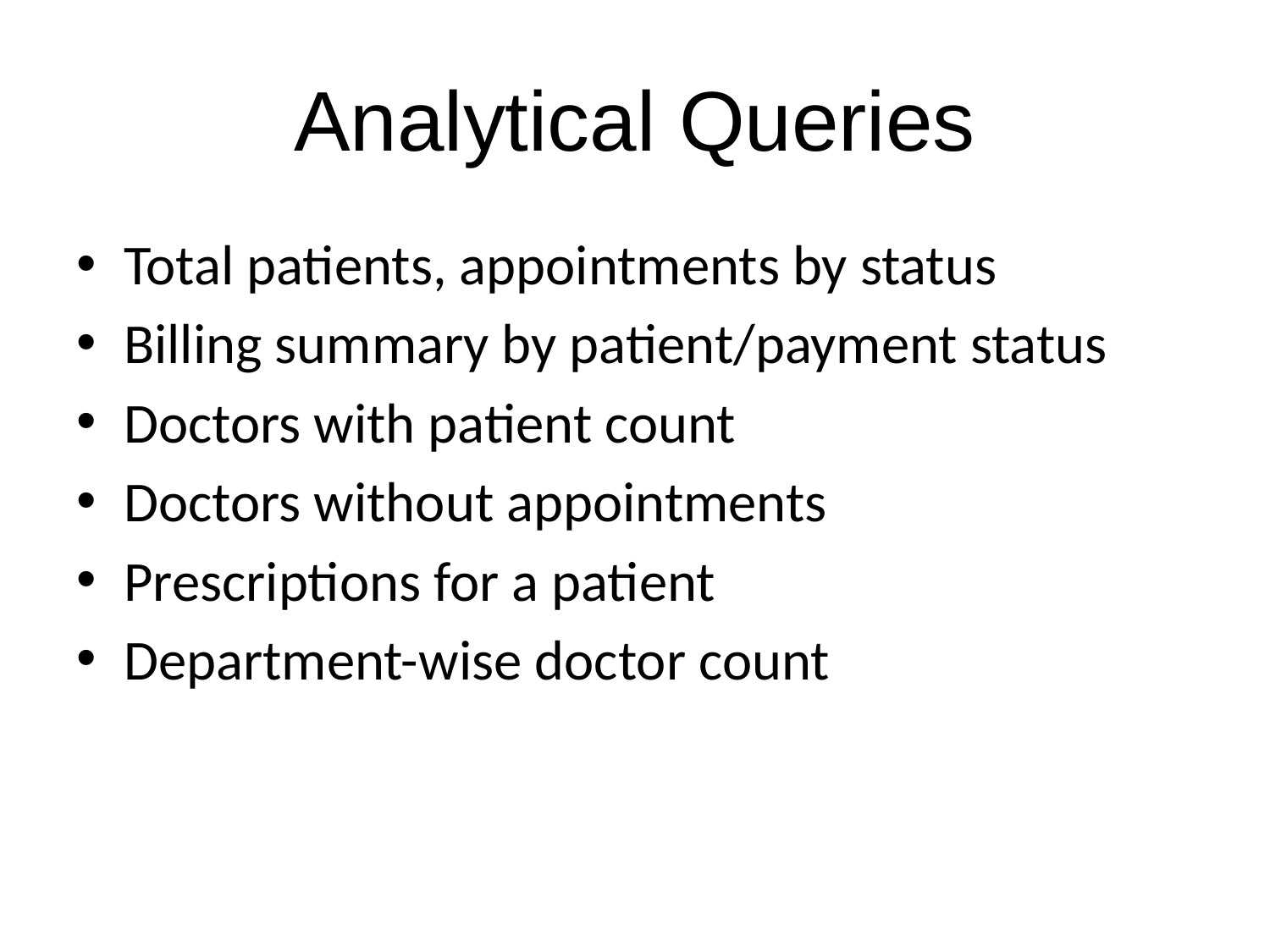

# Analytical Queries
Total patients, appointments by status
Billing summary by patient/payment status
Doctors with patient count
Doctors without appointments
Prescriptions for a patient
Department-wise doctor count